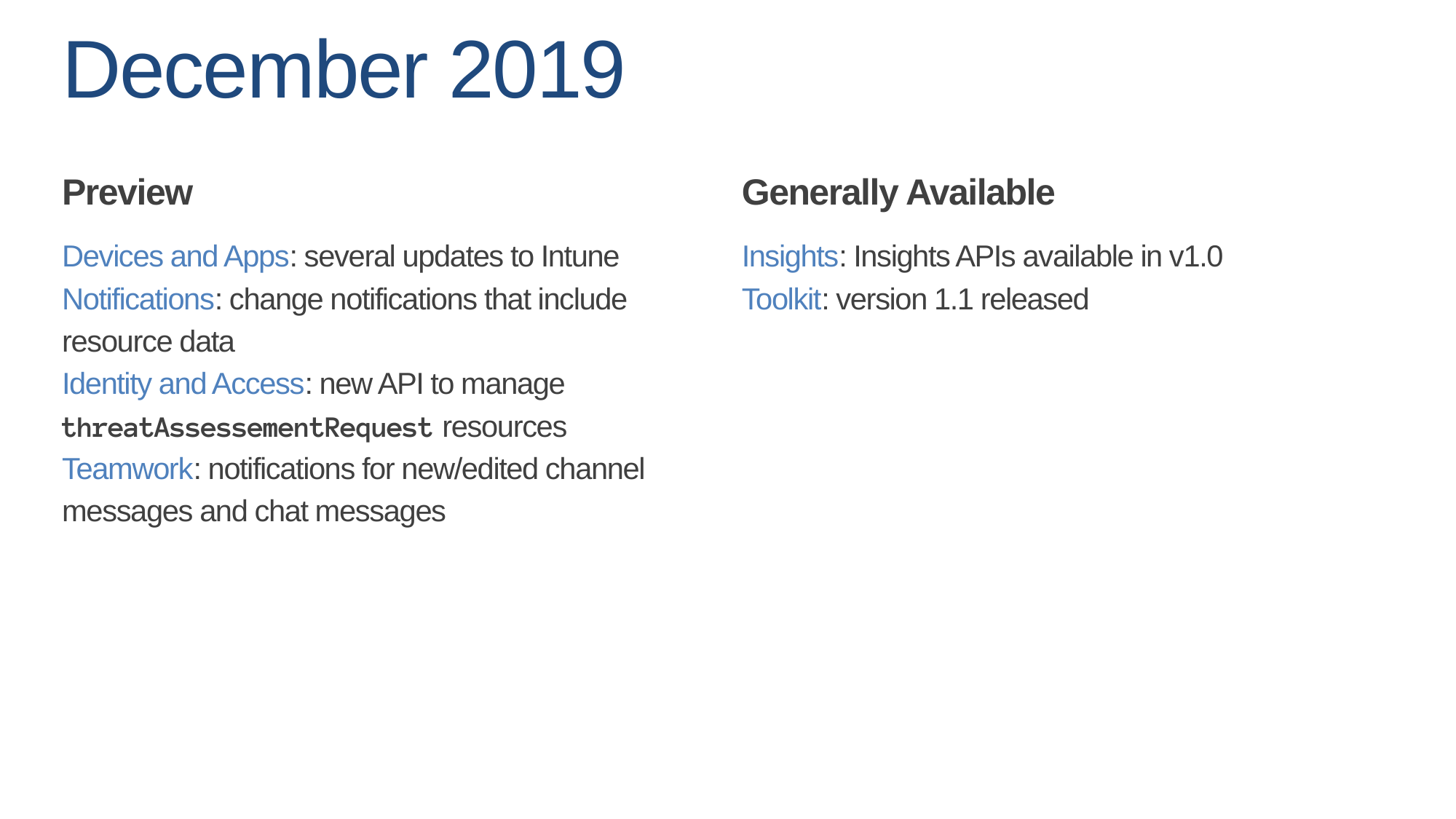

# December 2019
Preview
Devices and Apps: several updates to Intune
Notifications: change notifications that include resource data
Identity and Access: new API to manage threatAssessementRequest resources
Teamwork: notifications for new/edited channel messages and chat messages
Generally Available
Insights: Insights APIs available in v1.0
Toolkit: version 1.1 released